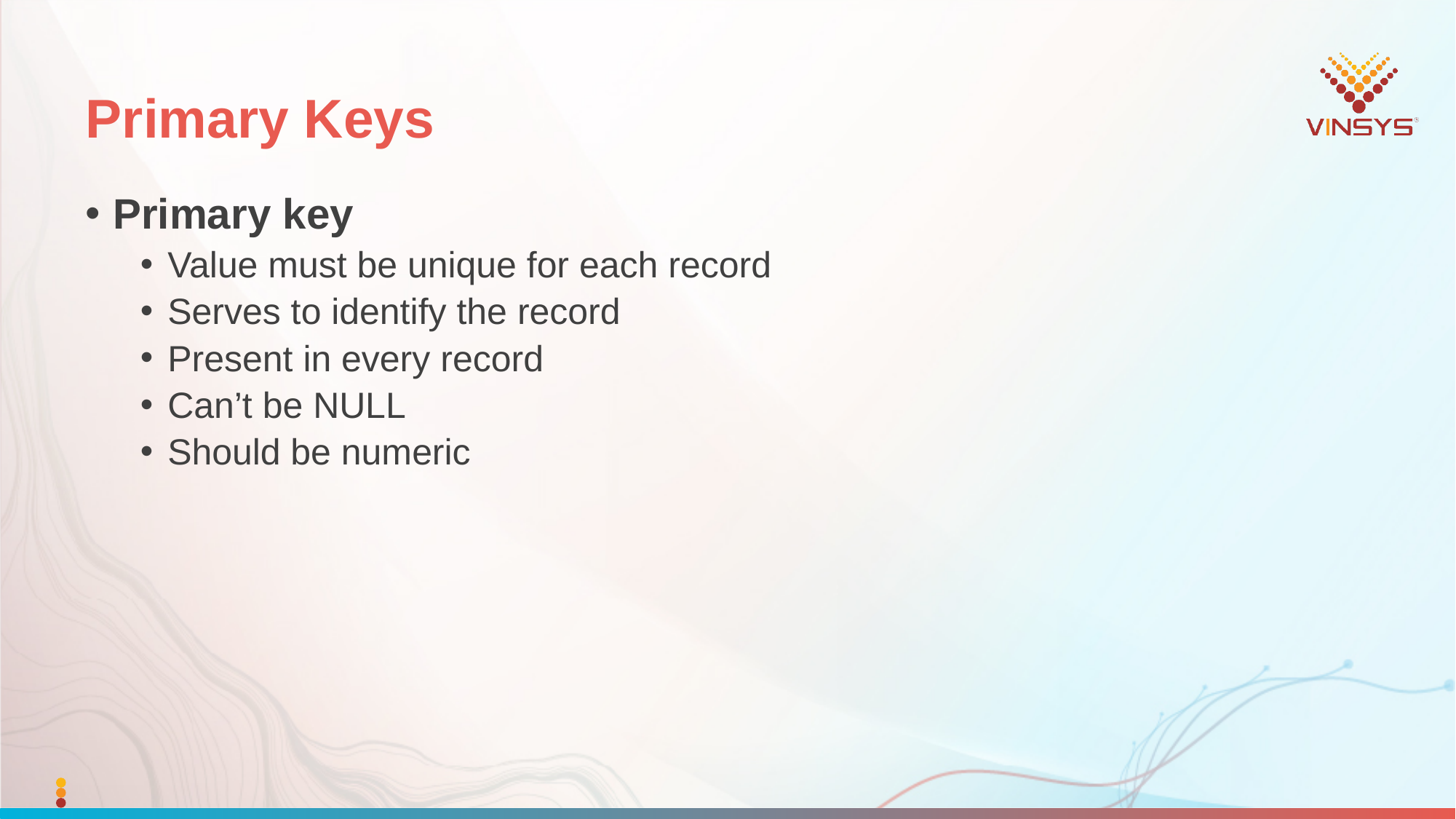

# Primary Keys
Primary key
Value must be unique for each record
Serves to identify the record
Present in every record
Can’t be NULL
Should be numeric